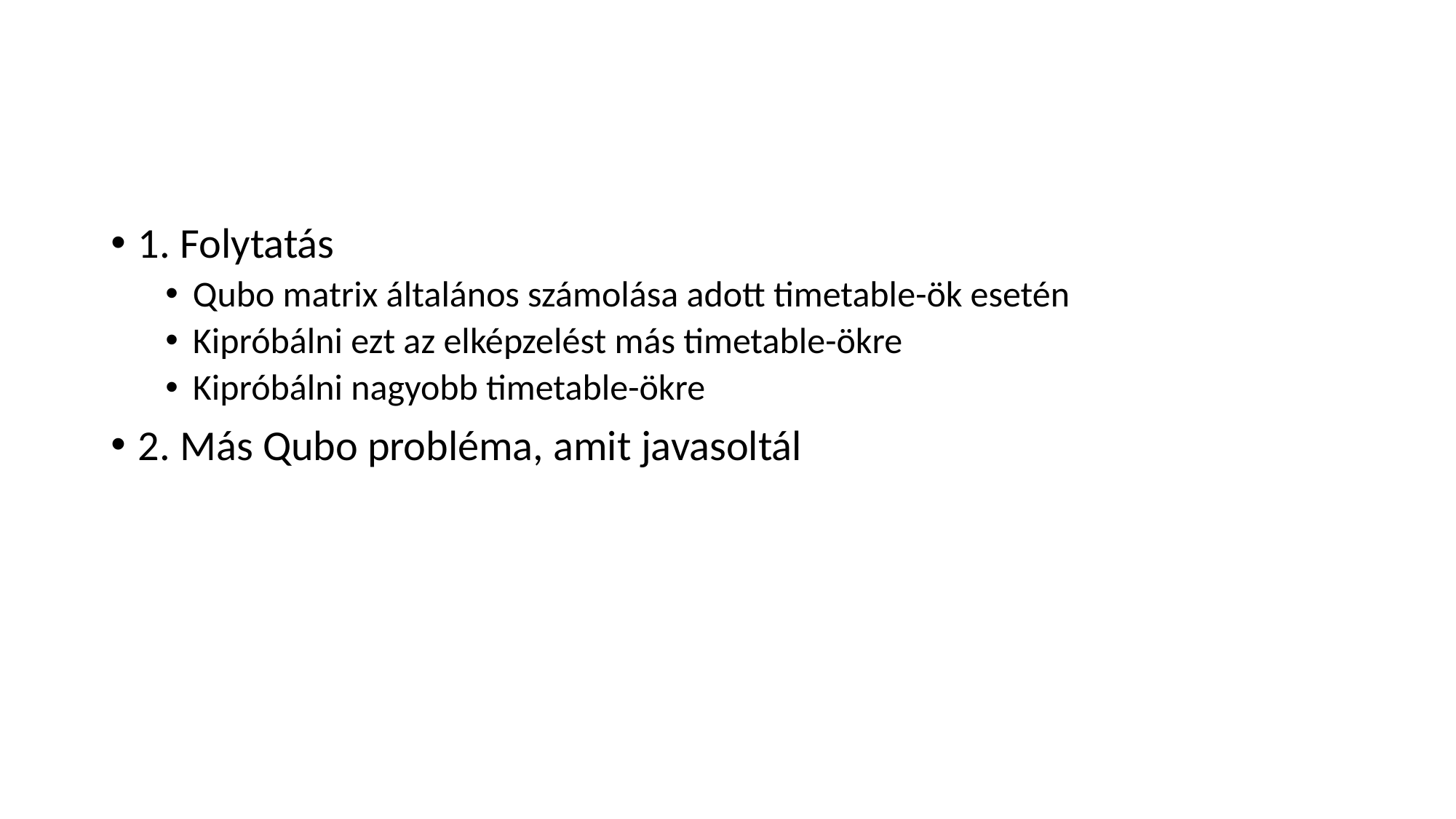

1. Folytatás
Qubo matrix általános számolása adott timetable-ök esetén
Kipróbálni ezt az elképzelést más timetable-ökre
Kipróbálni nagyobb timetable-ökre
2. Más Qubo probléma, amit javasoltál